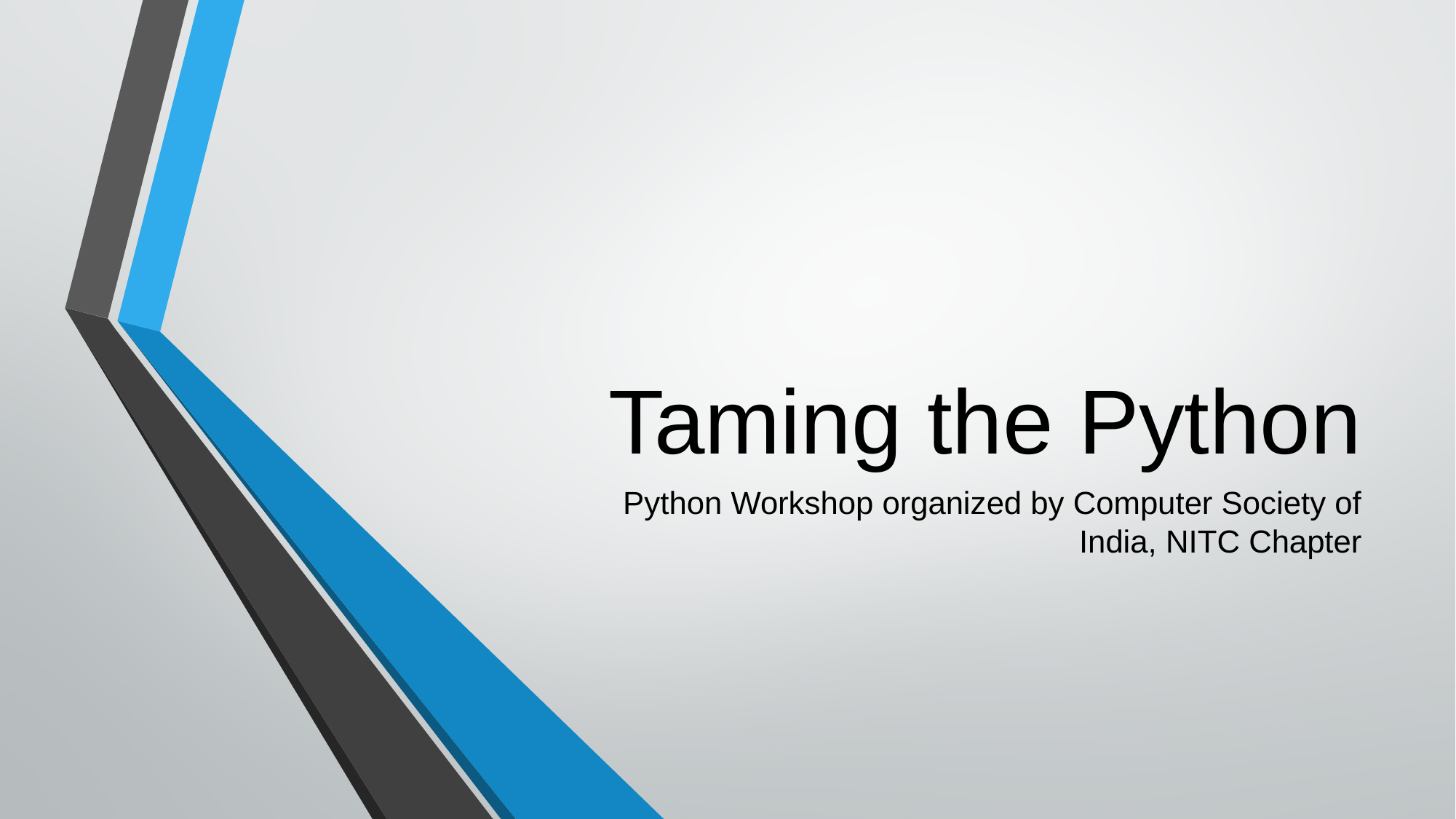

# Taming the Python
Python Workshop organized by Computer Society of India, NITC Chapter